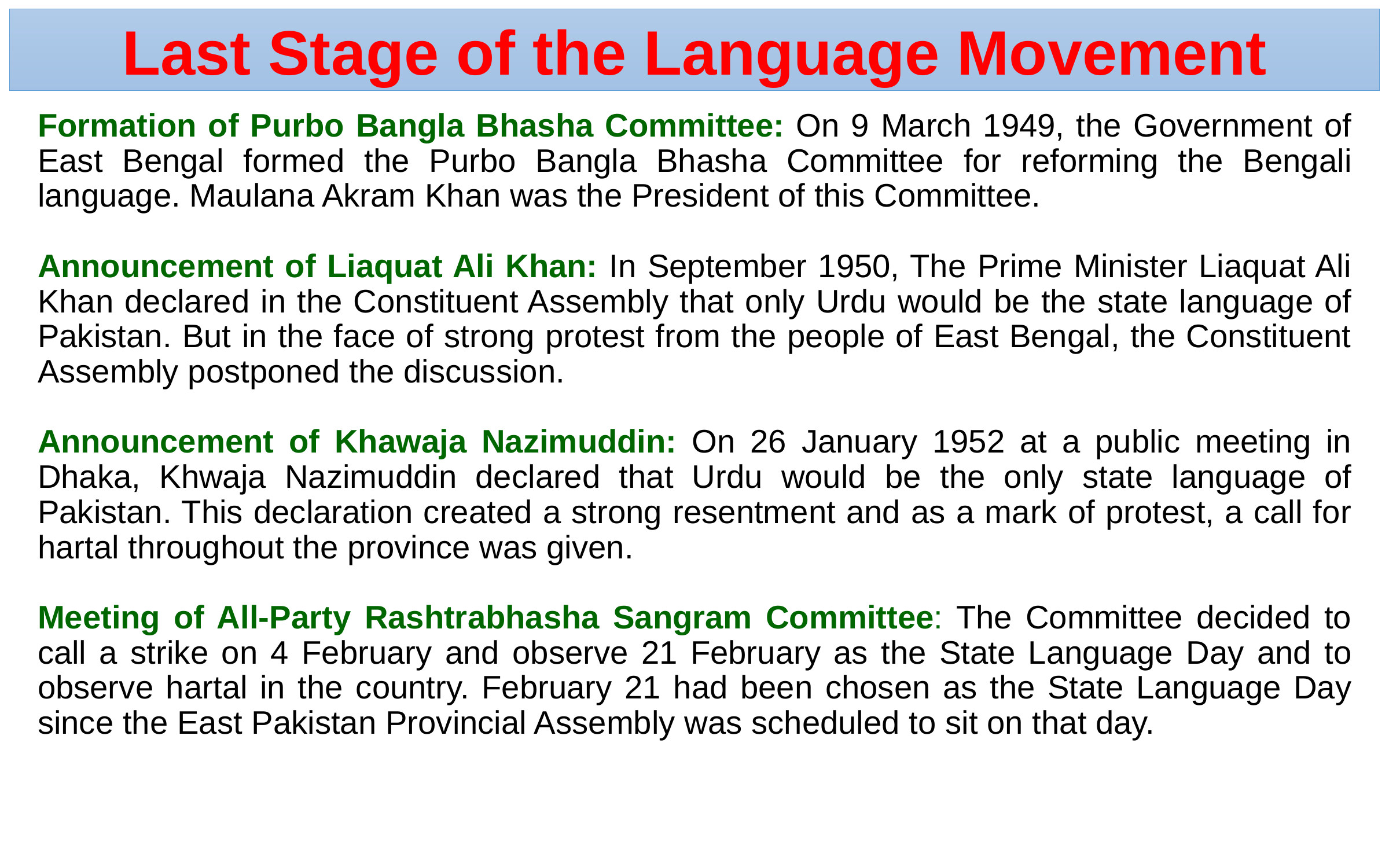

Last Stage of the Language Movement
Formation of Purbo Bangla Bhasha Committee: On 9 March 1949, the Government of East Bengal formed the Purbo Bangla Bhasha Committee for reforming the Bengali language. Maulana Akram Khan was the President of this Committee.

Announcement of Liaquat Ali Khan: In September 1950, The Prime Minister Liaquat Ali Khan declared in the Constituent Assembly that only Urdu would be the state language of Pakistan. But in the face of strong protest from the people of East Bengal, the Constituent Assembly postponed the discussion.

Announcement of Khawaja Nazimuddin: On 26 January 1952 at a public meeting in Dhaka, Khwaja Nazimuddin declared that Urdu would be the only state language of Pakistan. This declaration created a strong resentment and as a mark of protest, a call for hartal throughout the province was given.

Meeting of All-Party Rashtrabhasha Sangram Committee: The Committee decided to call a strike on 4 February and observe 21 February as the State Language Day and to observe hartal in the country. February 21 had been chosen as the State Language Day since the East Pakistan Provincial Assembly was scheduled to sit on that day.